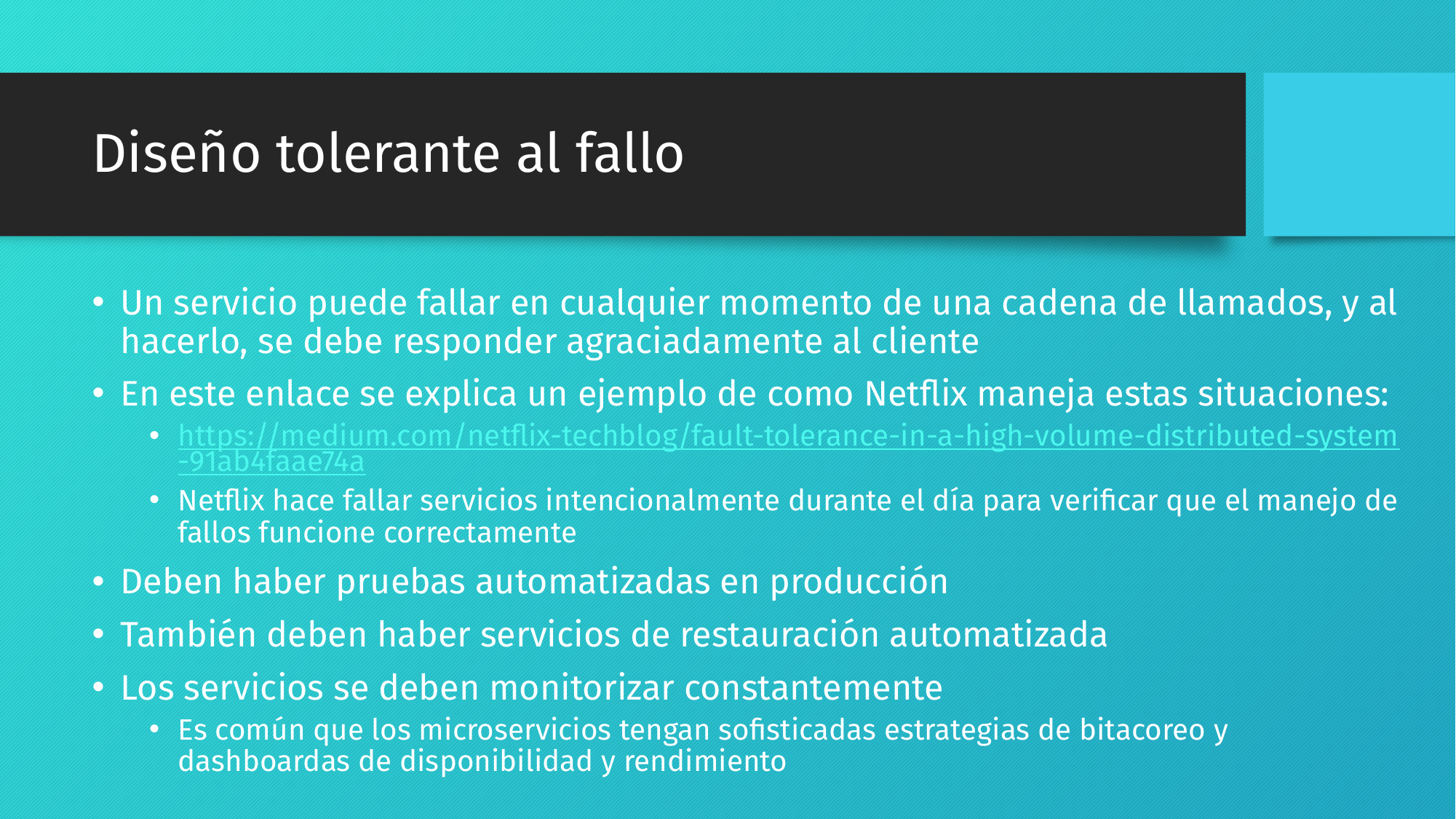

# Diseño tolerante al fallo
Un servicio puede fallar en cualquier momento de una cadena de llamados, y al hacerlo, se debe responder agraciadamente al cliente
En este enlace se explica un ejemplo de como Netflix maneja estas situaciones:
https://medium.com/netflix-techblog/fault-tolerance-in-a-high-volume-distributed-system-91ab4faae74a
Netflix hace fallar servicios intencionalmente durante el día para verificar que el manejo de fallos funcione correctamente
Deben haber pruebas automatizadas en producción
También deben haber servicios de restauración automatizada
Los servicios se deben monitorizar constantemente
Es común que los microservicios tengan sofisticadas estrategias de bitacoreo y dashboardas de disponibilidad y rendimiento